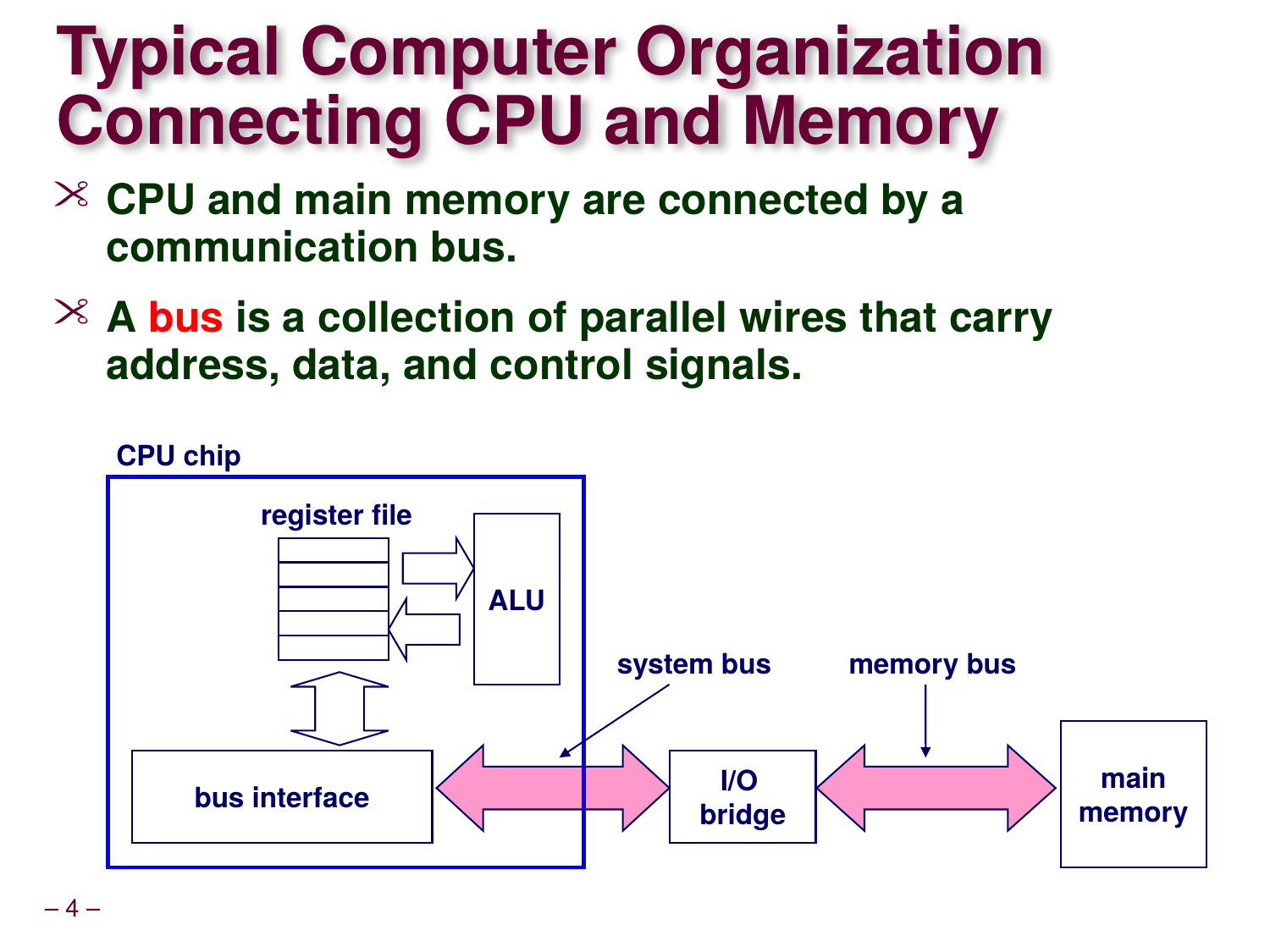

# Typical Computer Organization Connecting CPU and Memory
CPU and main memory are connected by a communication bus.
A bus is a collection of parallel wires that carry address, data, and control signals.
CPU chip

register file
ALU

system bus
memory bus

main
memory

bus interface
I/O
bridge